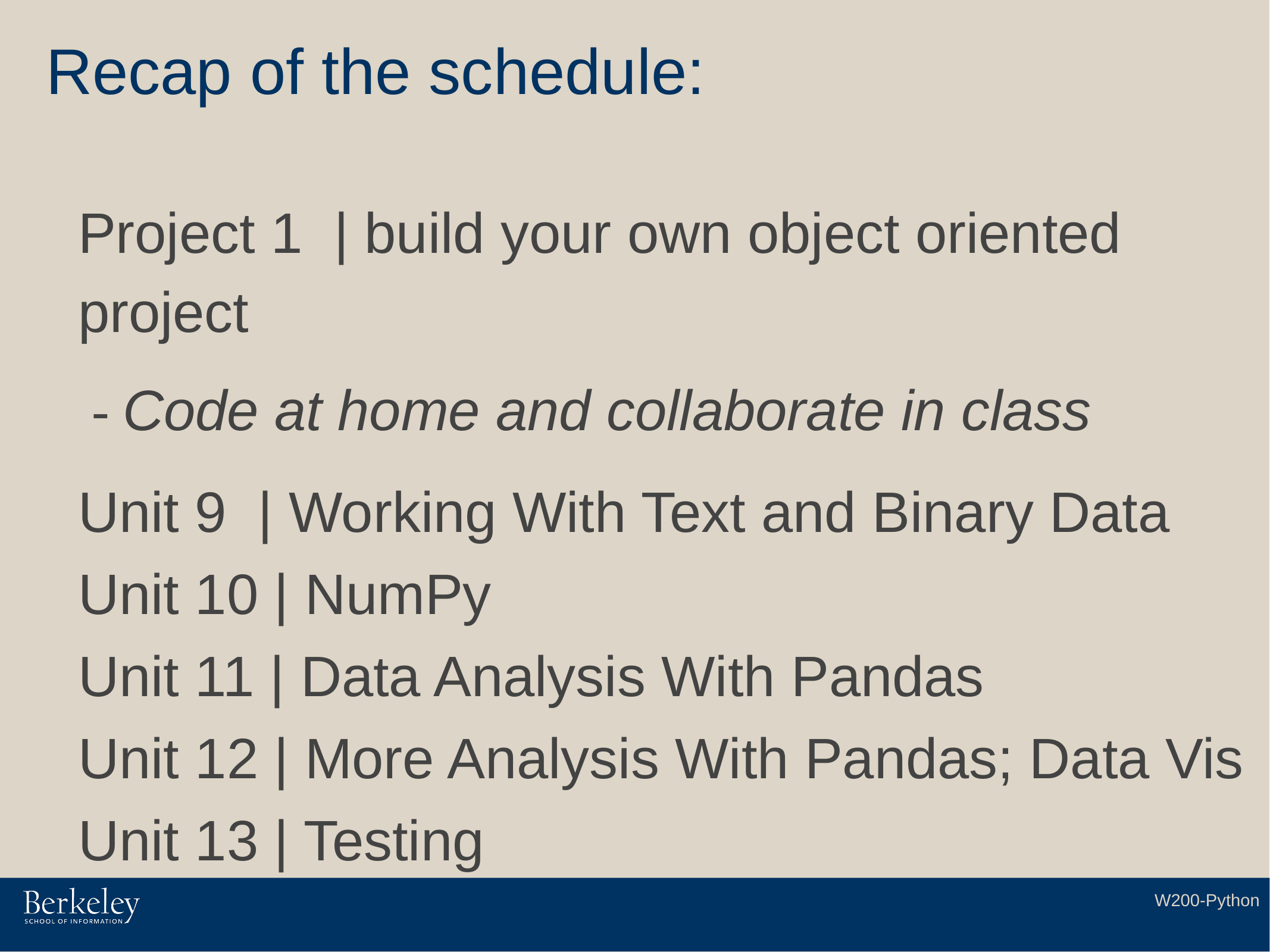

# Recap of the schedule:
Project 1  | build your own object oriented project
Code at home and collaborate in class
Unit 9  | Working With Text and Binary Data
Unit 10 | NumPy
Unit 11 | Data Analysis With Pandas
Unit 12 | More Analysis With Pandas; Data Vis
Unit 13 | Testing
20